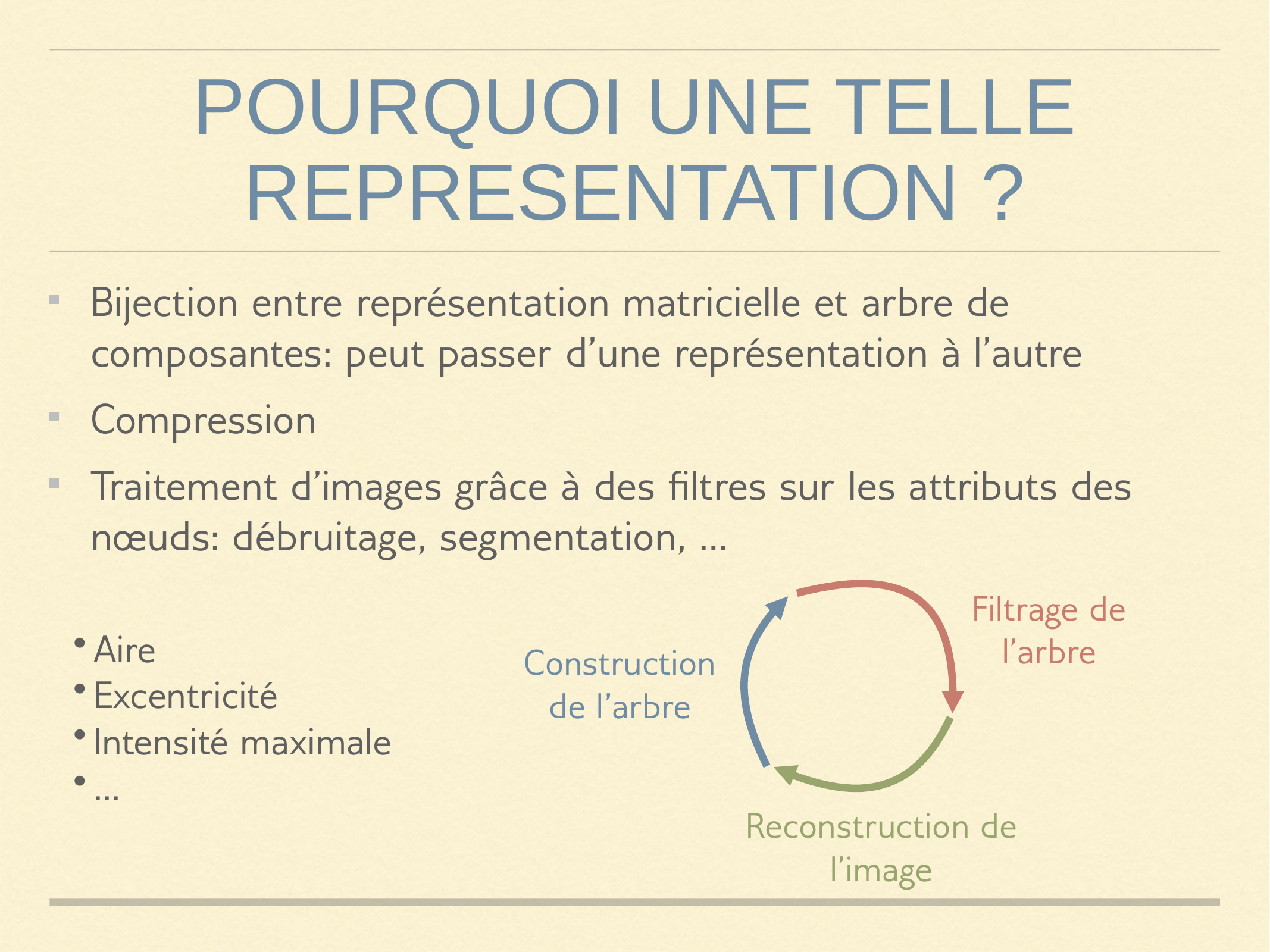

# Pourquoi une telle representation ?
Bijection entre représentation matricielle et arbre de composantes: peut passer d’une représentation à l’autre
Compression
Traitement d’images grâce à des filtres sur les attributs des noeuds: débruitage, segmentation, …
Filtrage de l’arbre

Aire
Excentricité
Intensité maximale
…
Construction de l’arbre

Reconstruction de l’image